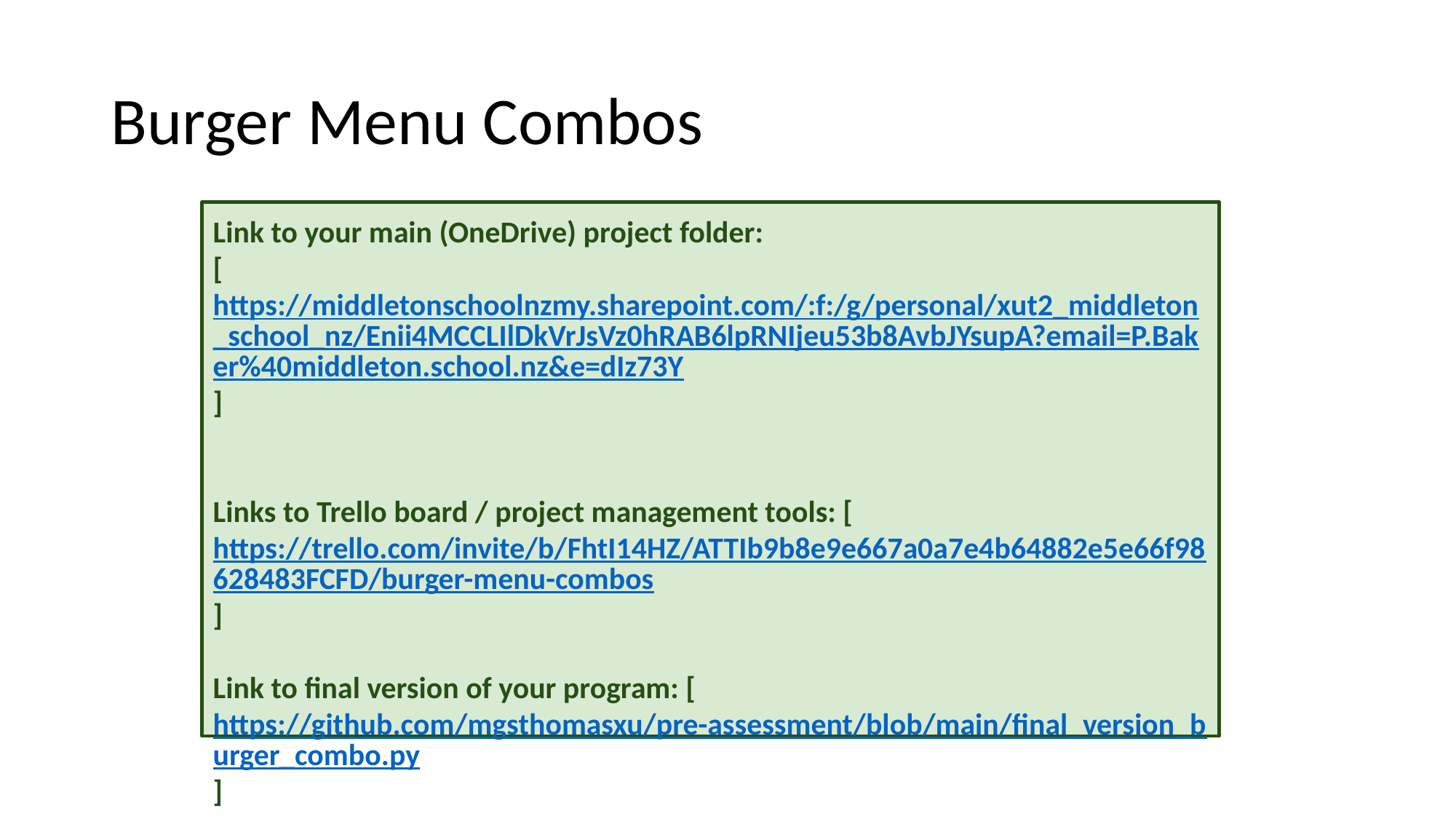

# Burger Menu Combos
Link to your main (OneDrive) project folder:
[https://middletonschoolnzmy.sharepoint.com/:f:/g/personal/xut2_middleton_school_nz/Enii4MCCLIlDkVrJsVz0hRAB6lpRNIjeu53b8AvbJYsupA?email=P.Baker%40middleton.school.nz&e=dIz73Y]

Links to Trello board / project management tools: [https://trello.com/invite/b/FhtI14HZ/ATTIb9b8e9e667a0a7e4b64882e5e66f98628483FCFD/burger-menu-combos]

Link to final version of your program: [https://github.com/mgsthomasxu/pre-assessment/blob/main/final_version_burger_combo.py]